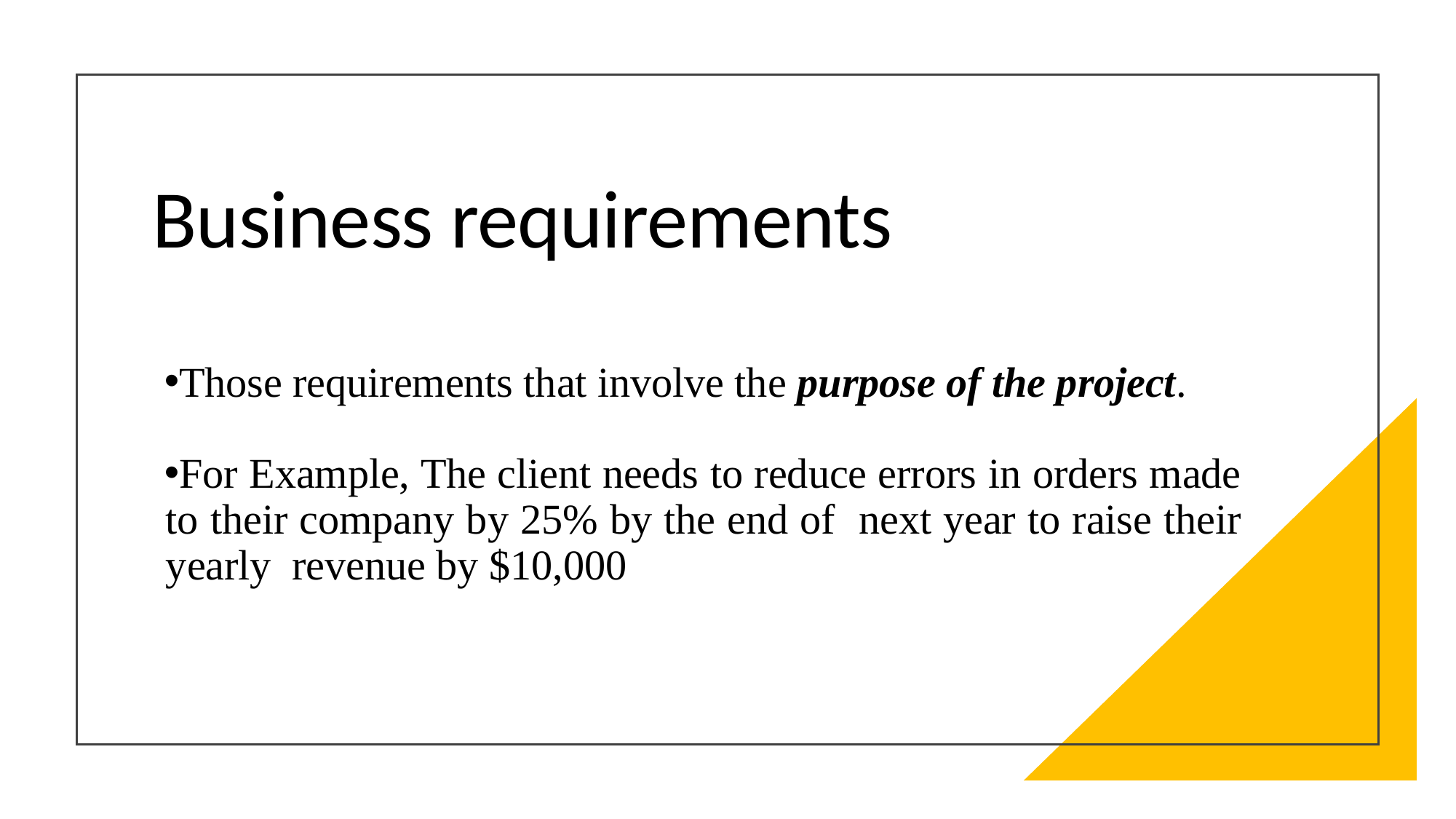

# Business requirements
Those requirements that involve the purpose of the project.

For Example, The client needs to reduce errors in orders made to their company by 25% by the end of  next year to raise their yearly  revenue by $10,000